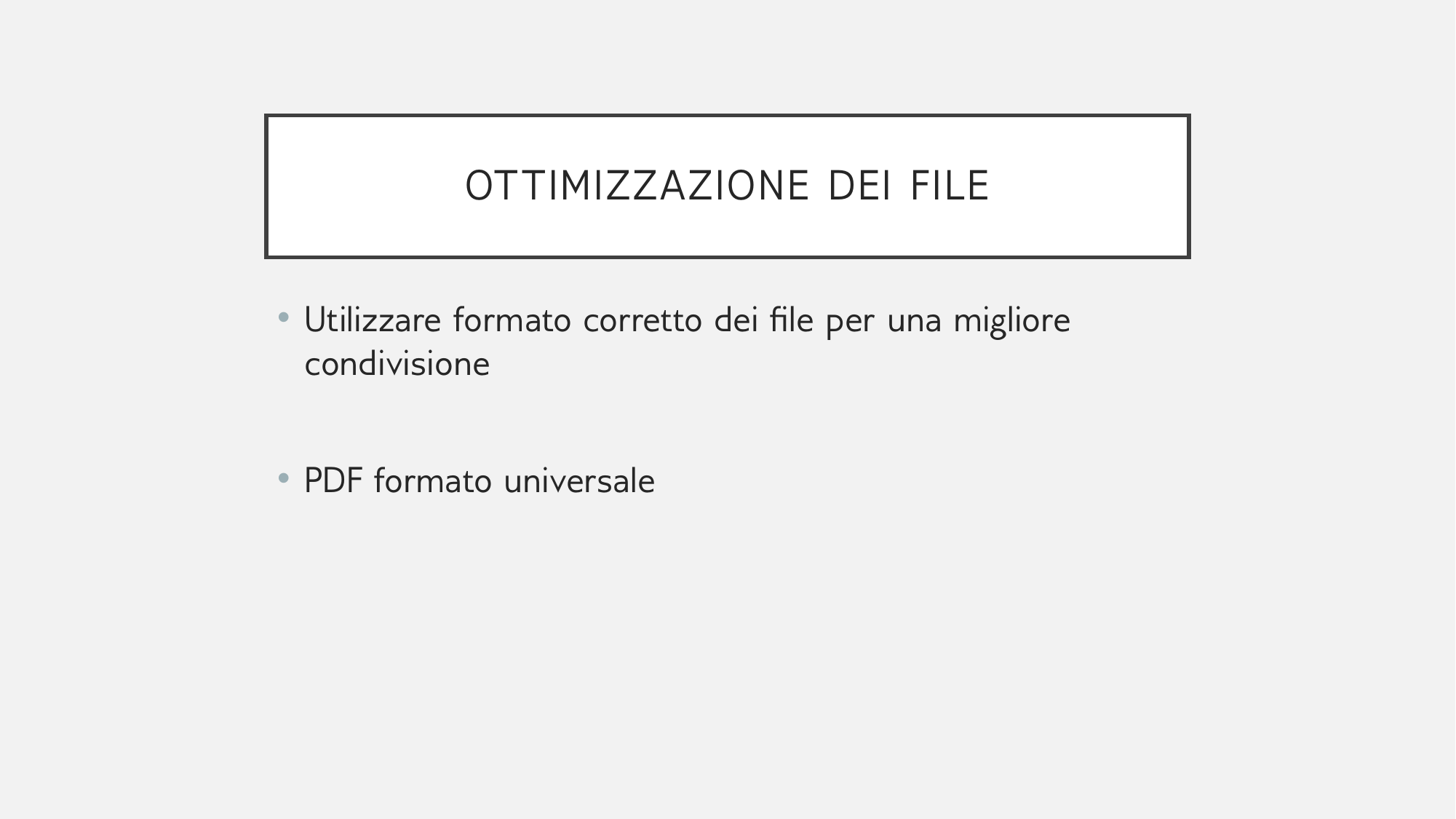

# Ottimizzazione dei file
Utilizzare formato corretto dei file per una migliore condivisione

PDF formato universale